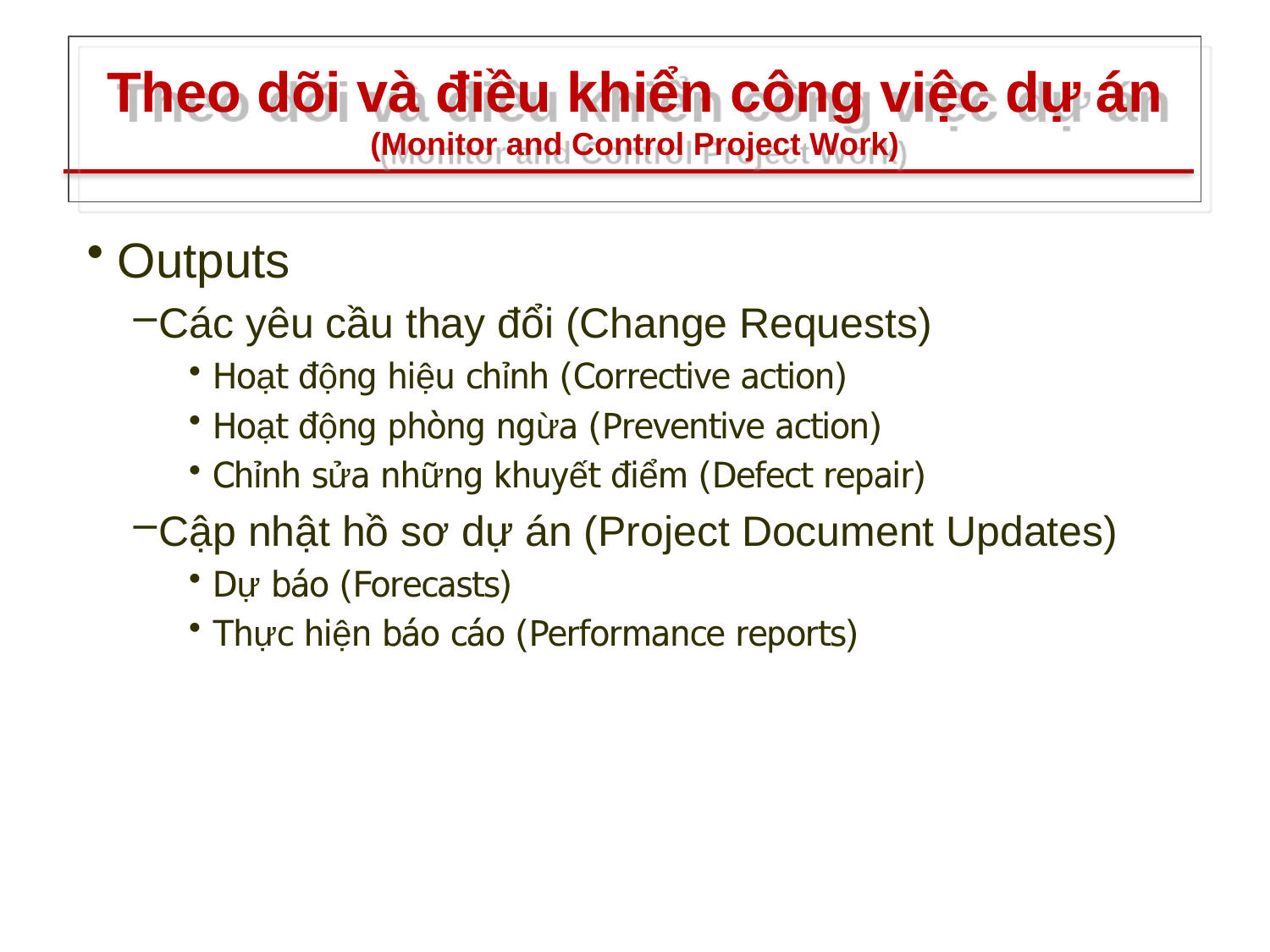

# Theo dõi và điều khiển công việc dự án (Monitor and Control Project Work)
Outputs
Các yêu cầu thay đổi (Change Requests)
Hoạt động hiệu chỉnh (Corrective action)
Hoạt động phòng ngừa (Preventive action)
Chỉnh sửa những khuyết điểm (Defect repair)
Cập nhật hồ sơ dự án (Project Document Updates)
Dự báo (Forecasts)
Thực hiện báo cáo (Performance reports)